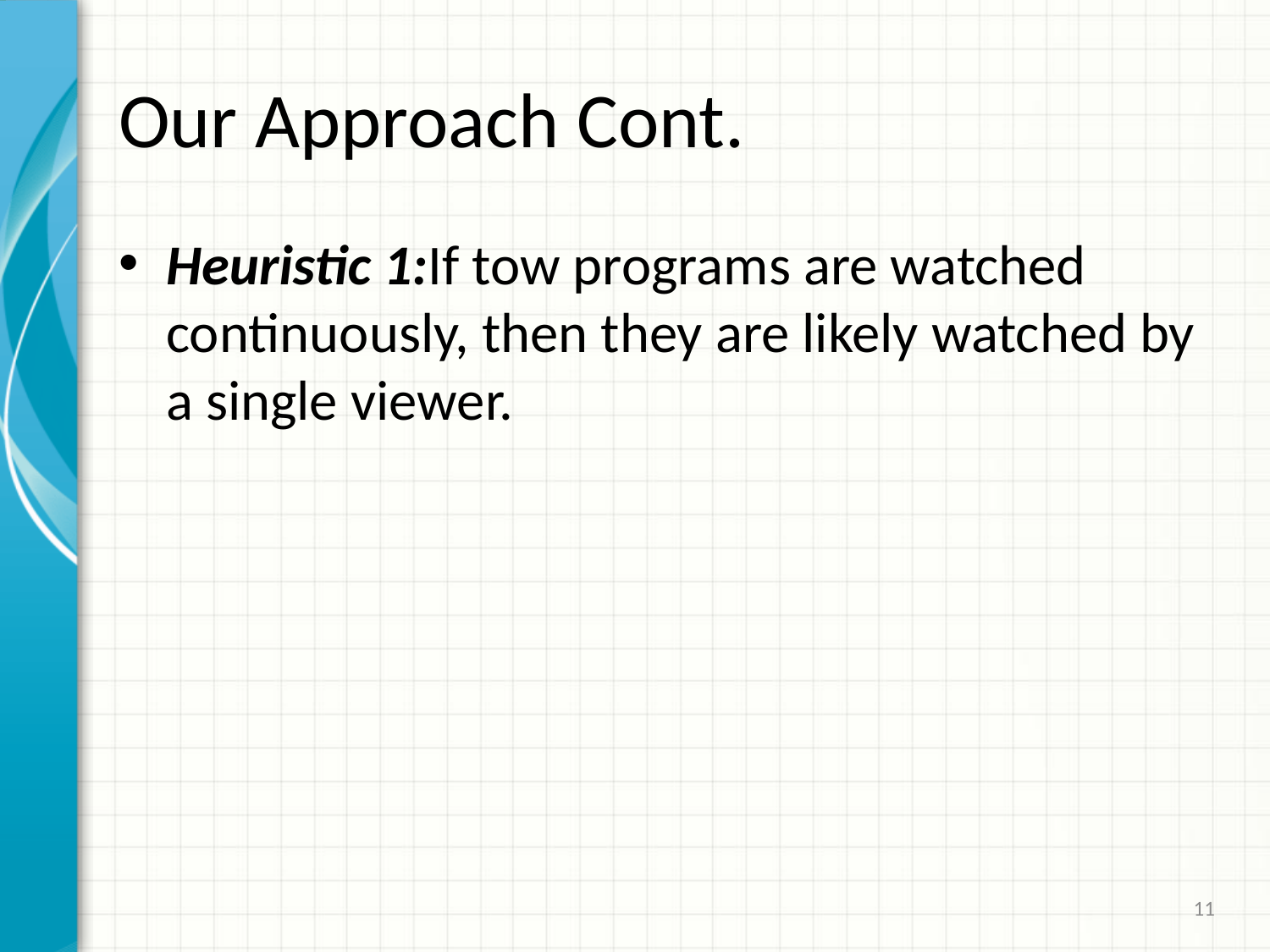

# Our Approach Cont.
Heuristic 1:If tow programs are watched continuously, then they are likely watched by a single viewer.

11